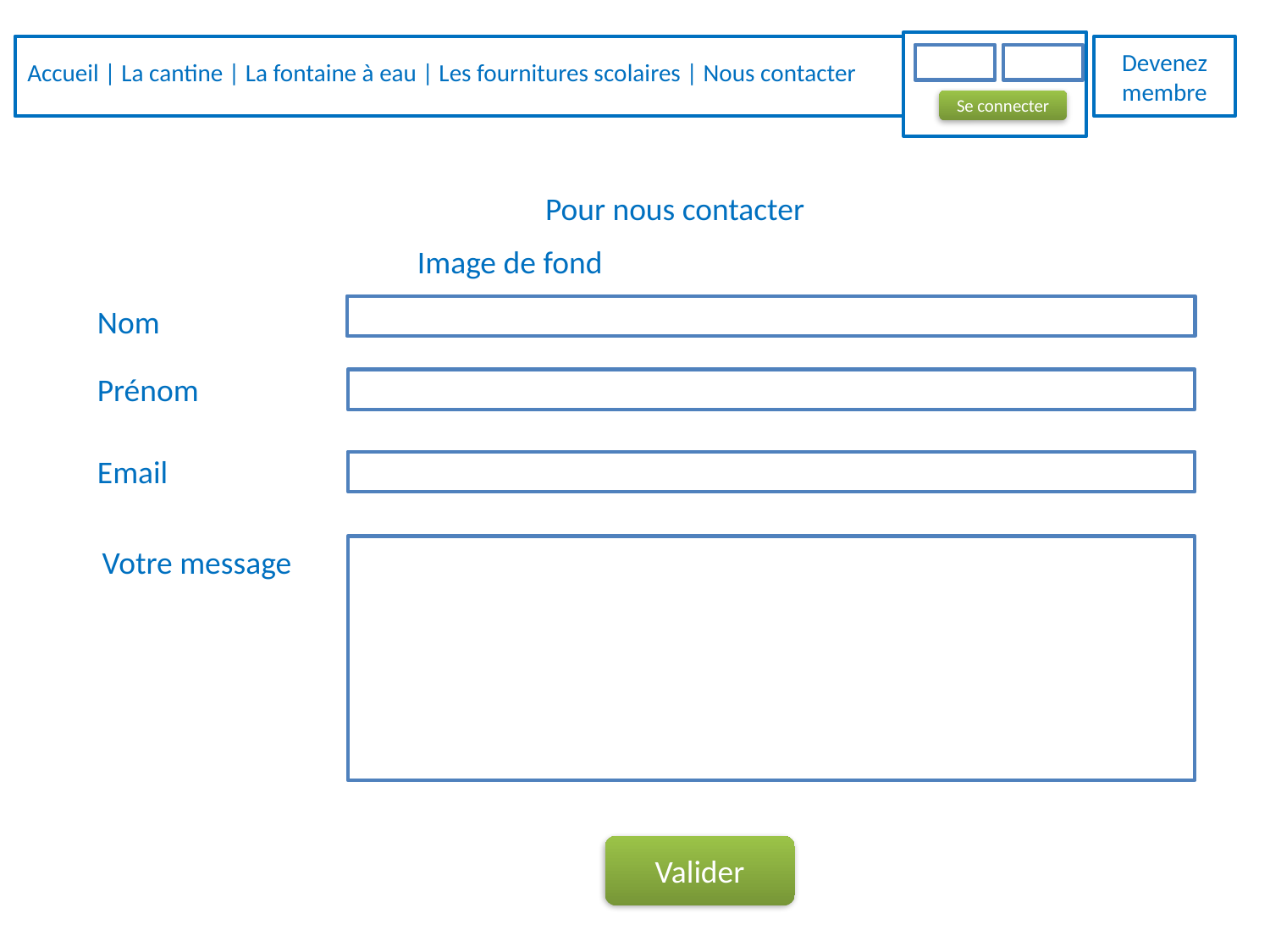

Devenez membre

Accueil | La cantine | La fontaine à eau | Les fournitures scolaires | Nous contacter
Se connecter
Pour nous contacter
Image de fond
Nom

Prénom

Email

Votre message

Valider